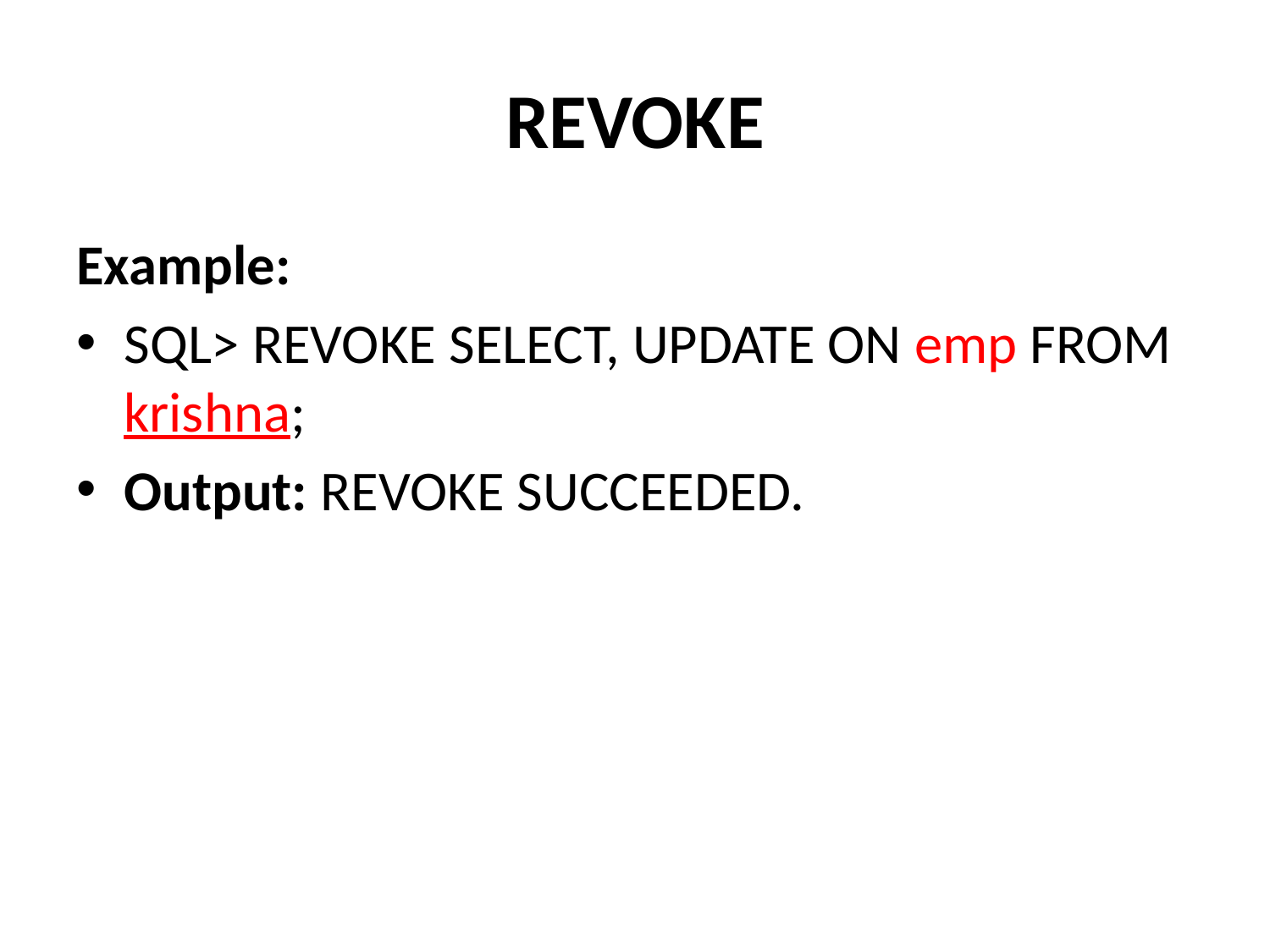

# REVOKE
Example:
SQL> REVOKE SELECT, UPDATE ON emp FROM krishna;
Output: REVOKE SUCCEEDED.